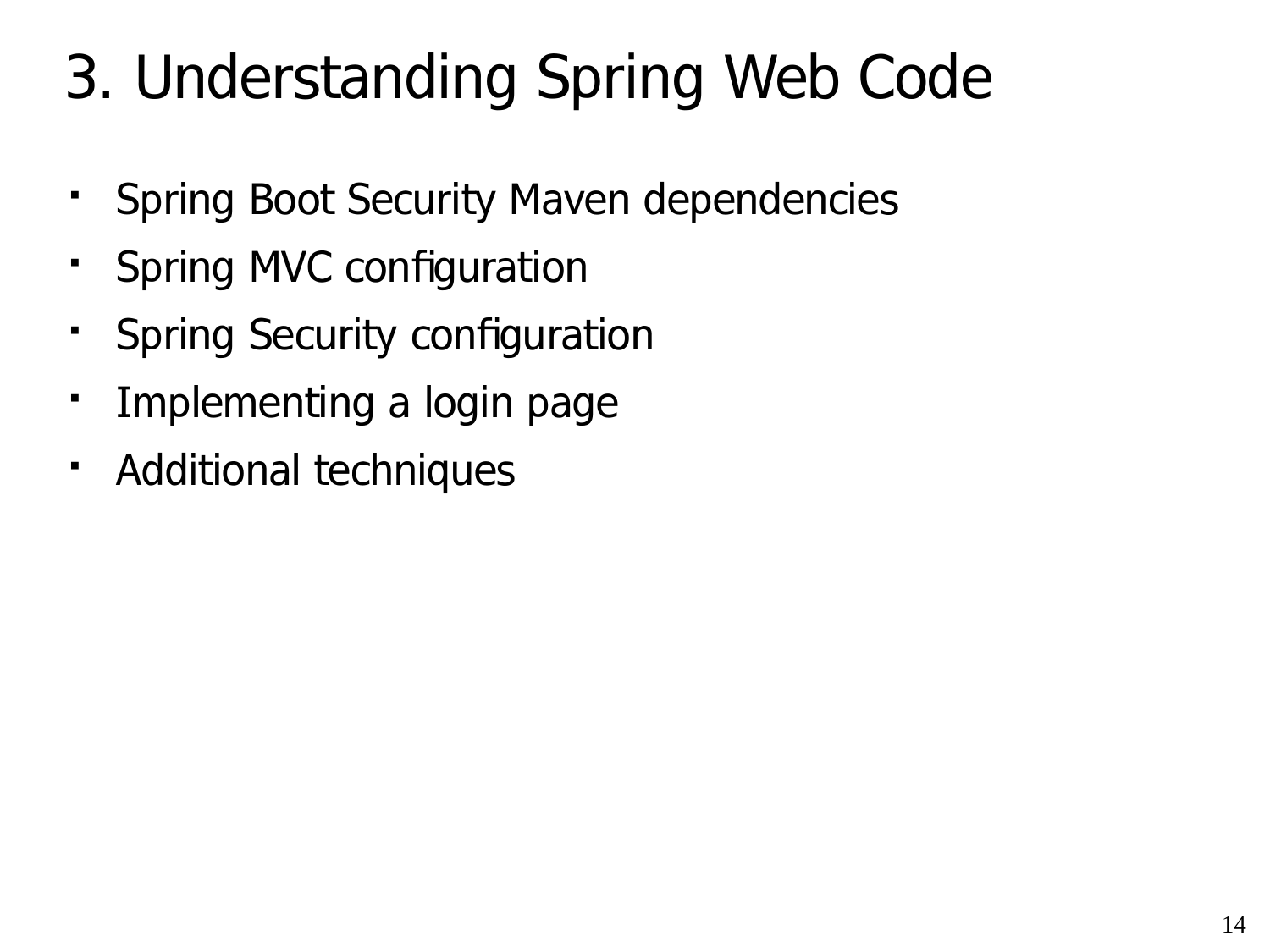

# 3. Understanding Spring Web Code
Spring Boot Security Maven dependencies
Spring MVC configuration
Spring Security configuration
Implementing a login page
Additional techniques

14